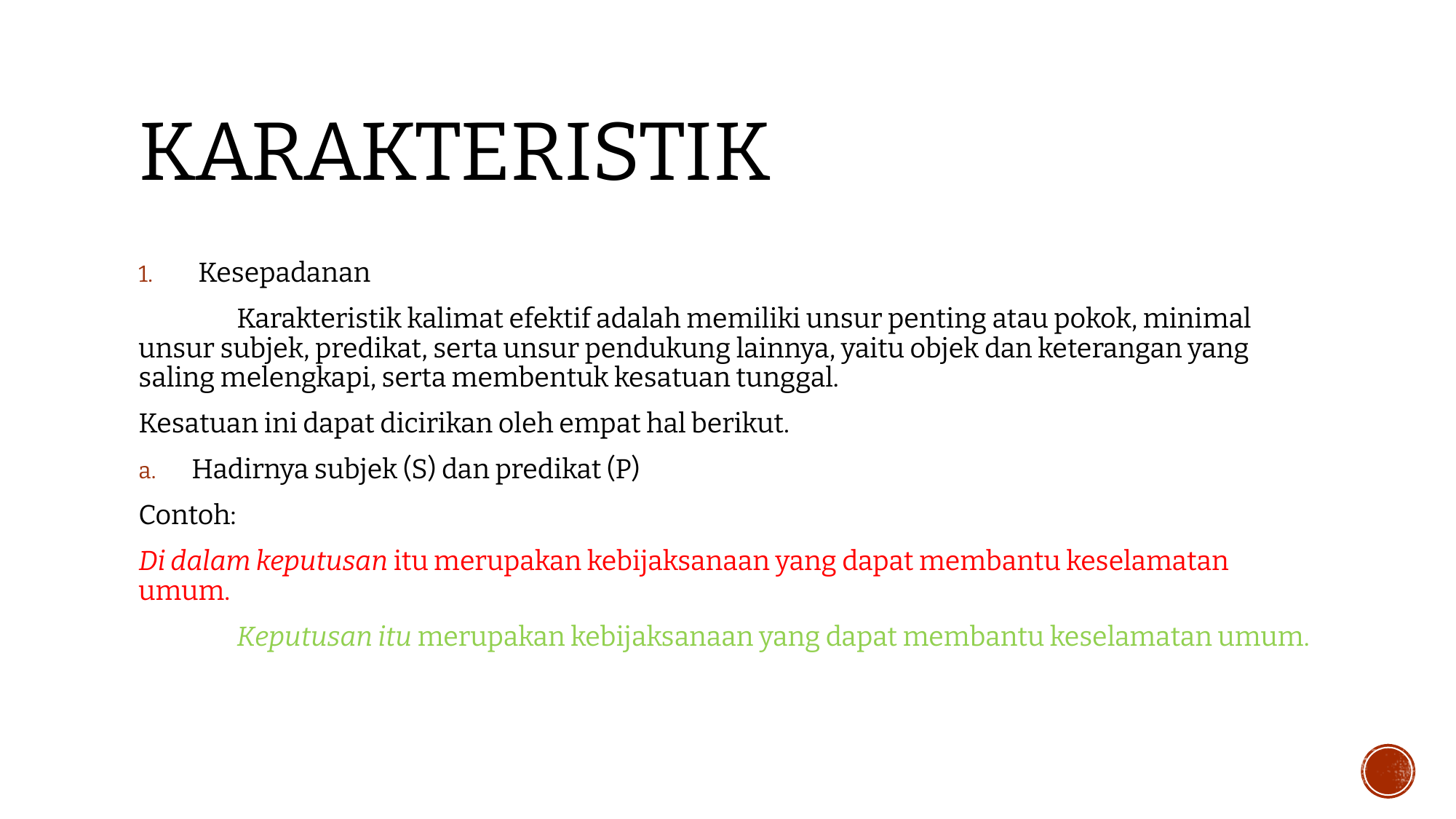

# Karakteristik
Kesepadanan
	Karakteristik kalimat efektif adalah memiliki unsur penting atau pokok, minimal unsur subjek, predikat, serta unsur pendukung lainnya, yaitu objek dan keterangan yang saling melengkapi, serta membentuk kesatuan tunggal.
Kesatuan ini dapat dicirikan oleh empat hal berikut.
Hadirnya subjek (S) dan predikat (P)
Contoh:
Di dalam keputusan itu merupakan kebijaksanaan yang dapat membantu keselamatan umum.
	Keputusan itu merupakan kebijaksanaan yang dapat membantu keselamatan umum.